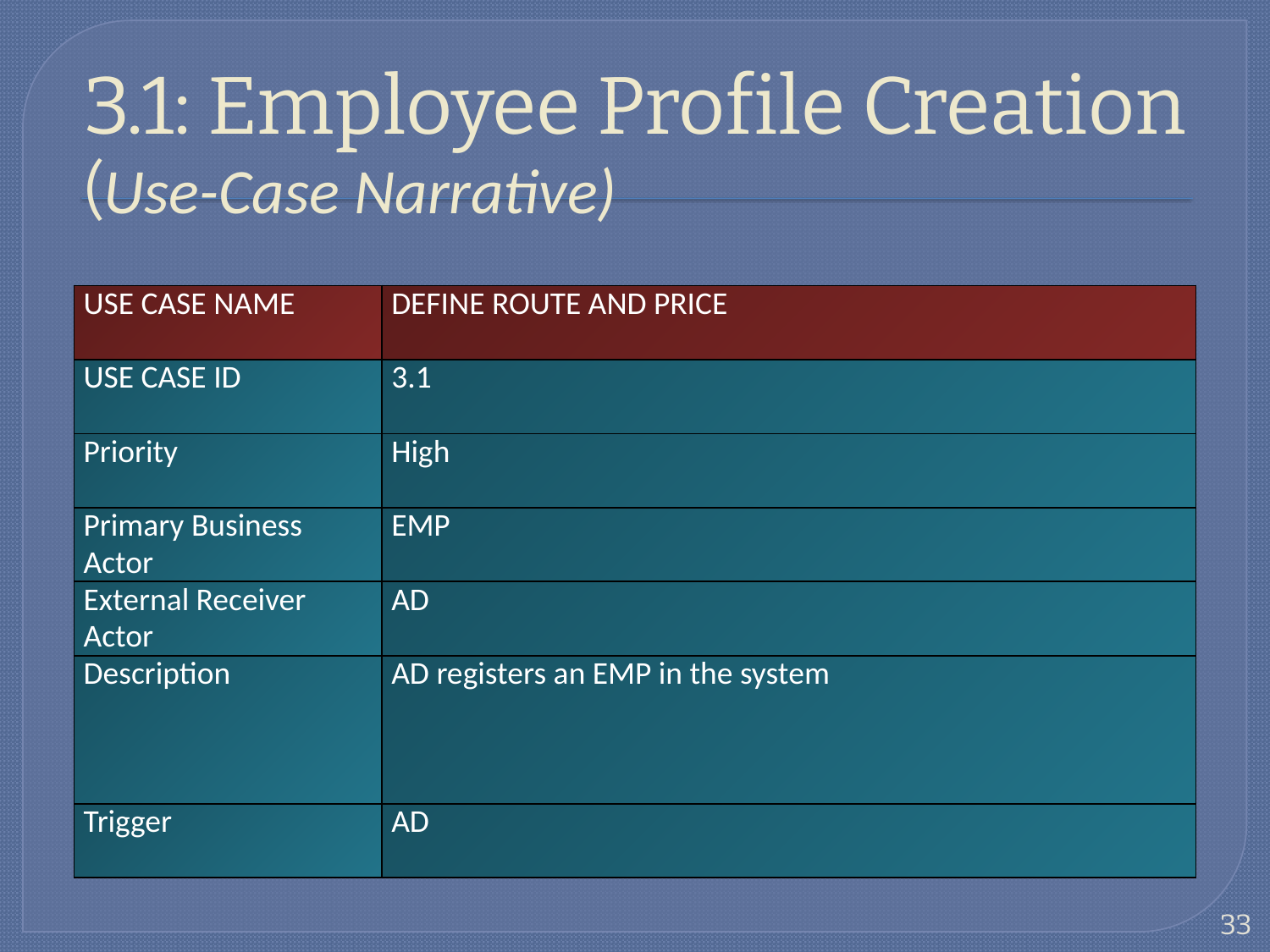

# 3.1: Employee Profile Creation (Use-Case Narrative)
| USE CASE NAME | DEFINE ROUTE AND PRICE |
| --- | --- |
| USE CASE ID | 3.1 |
| Priority | High |
| Primary Business Actor | EMP |
| External Receiver Actor | AD |
| Description | AD registers an EMP in the system |
| Trigger | AD |
33